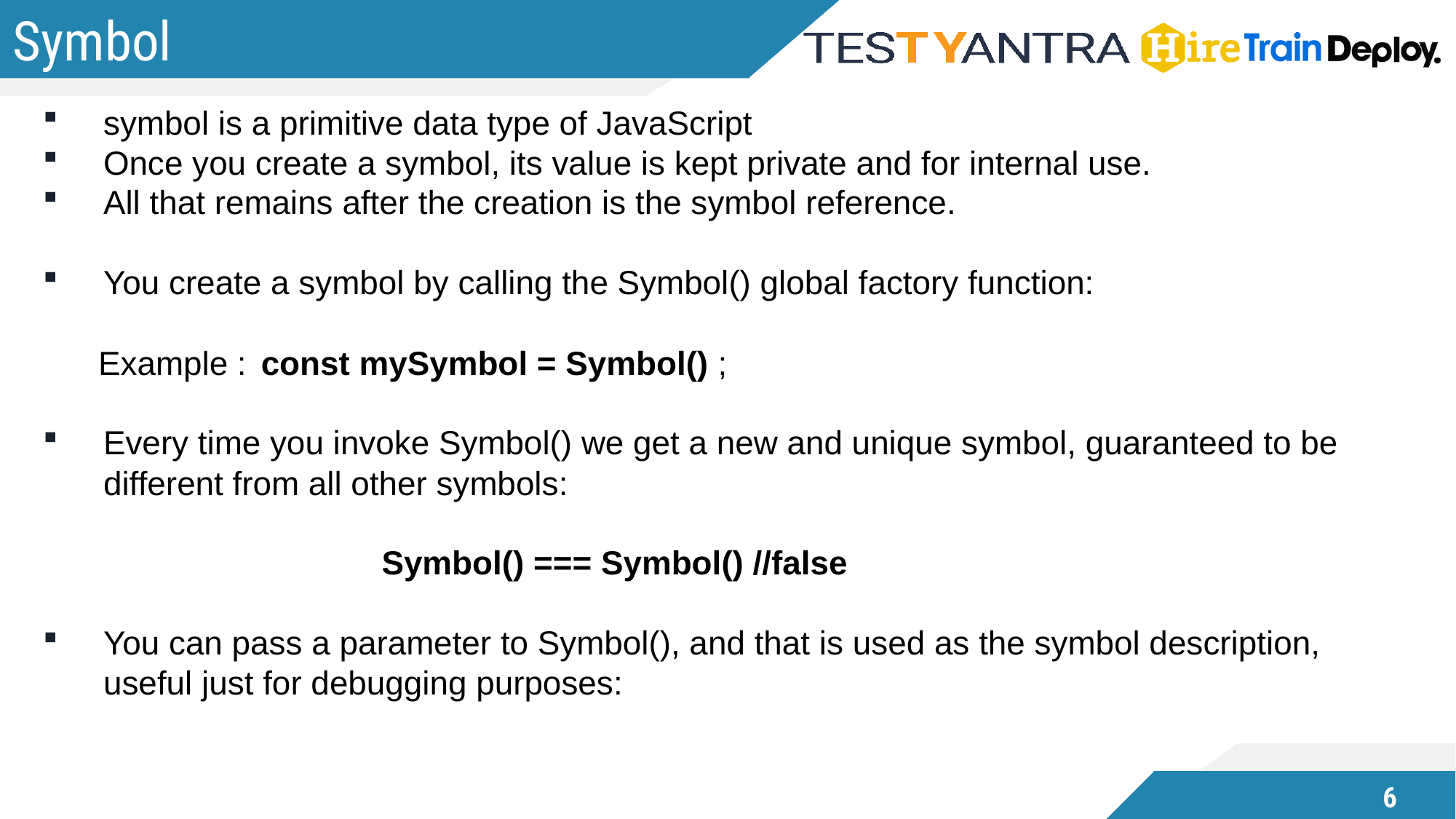

# Symbol
symbol is a primitive data type of JavaScript
Once you create a symbol, its value is kept private and for internal use.
All that remains after the creation is the symbol reference.

You create a symbol by calling the Symbol() global factory function:

      Example : 	const mySymbol = Symbol() ;

Every time you invoke Symbol() we get a new and unique symbol, guaranteed to be different from all other symbols:

		             Symbol() === Symbol() //false

You can pass a parameter to Symbol(), and that is used as the symbol description, useful just for debugging purposes:

6